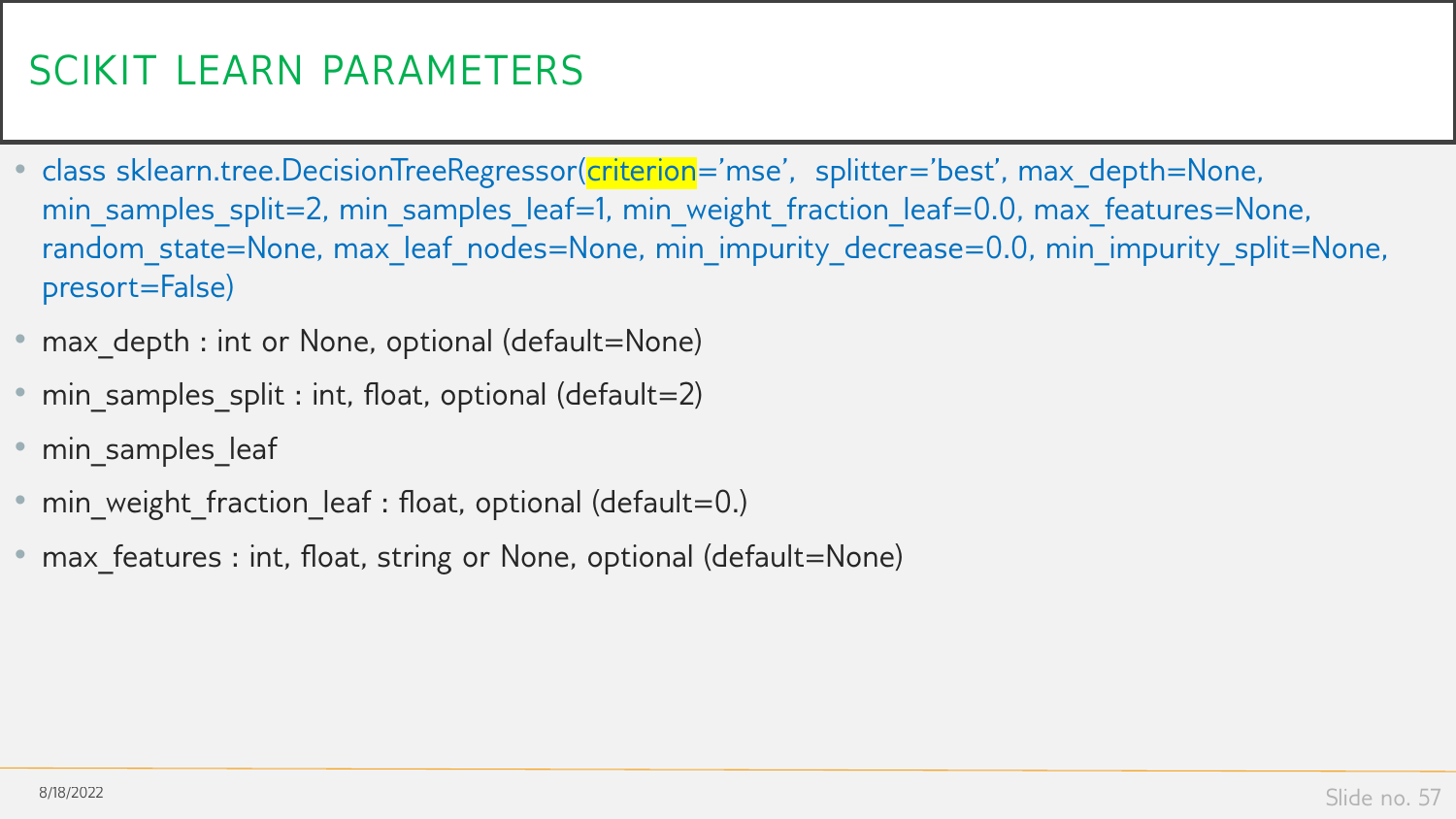

# Scikit learn parameters
class sklearn.tree.DecisionTreeRegressor(criterion=’mse’,  splitter=’best’, max_depth=None, min_samples_split=2, min_samples_leaf=1, min_weight_fraction_leaf=0.0, max_features=None, random_state=None, max_leaf_nodes=None, min_impurity_decrease=0.0, min_impurity_split=None, presort=False)
max_depth : int or None, optional (default=None)
min_samples_split : int, float, optional (default=2)
min_samples_leaf
min_weight_fraction_leaf : float, optional (default=0.)
max_features : int, float, string or None, optional (default=None)

8/18/2022
Slide no. 57